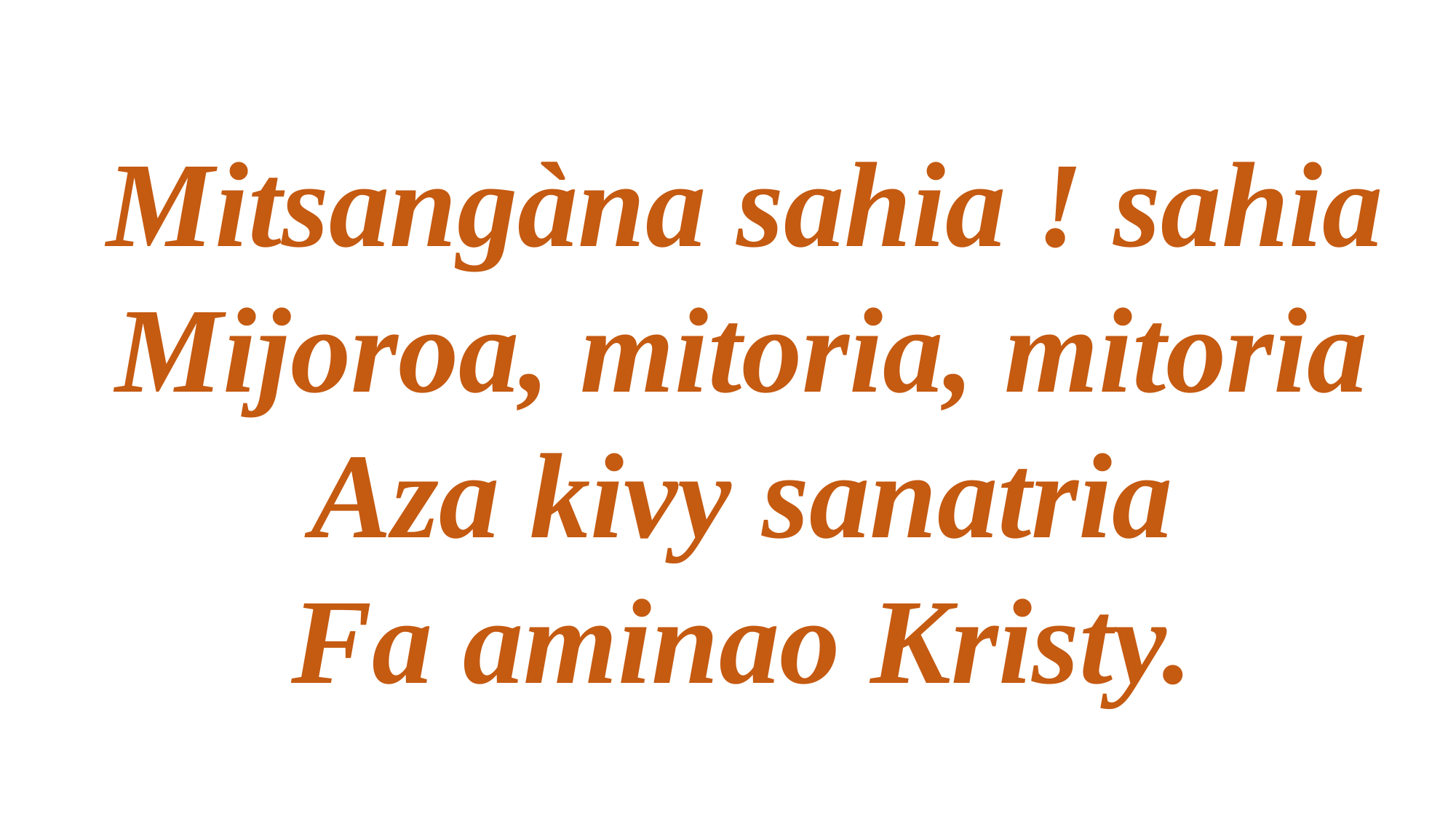

Mitsangàna sahia ! sahia
 Mijoroa, mitoria, mitoria
 Aza kivy sanatria
 Fa aminao Kristy.